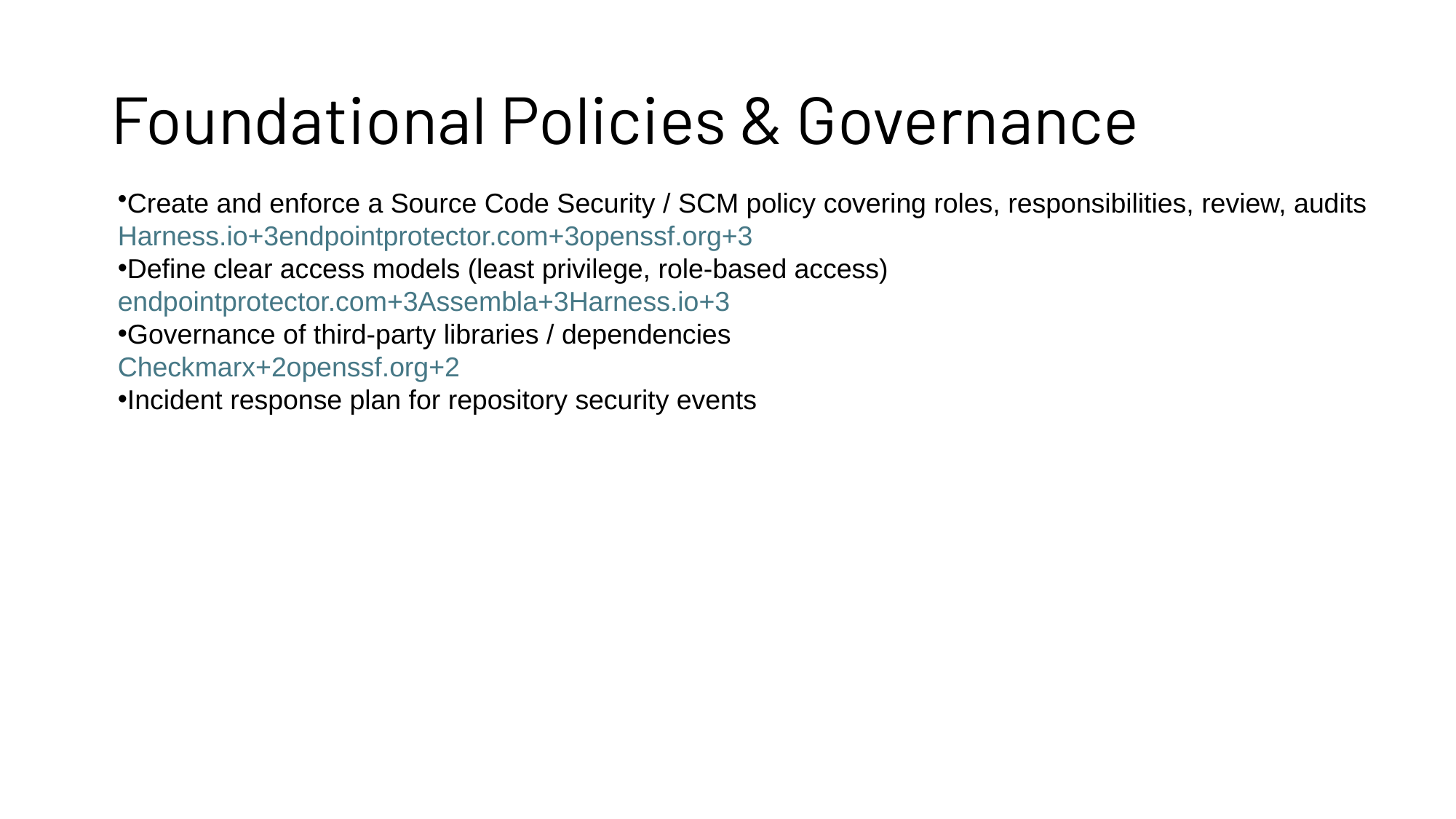

# Foundational Policies & Governance
Create and enforce a Source Code Security / SCM policy covering roles, responsibilities, review, audits
Harness.io+3endpointprotector.com+3openssf.org+3
Define clear access models (least privilege, role-based access)
endpointprotector.com+3Assembla+3Harness.io+3
Governance of third-party libraries / dependencies
Checkmarx+2openssf.org+2
Incident response plan for repository security events